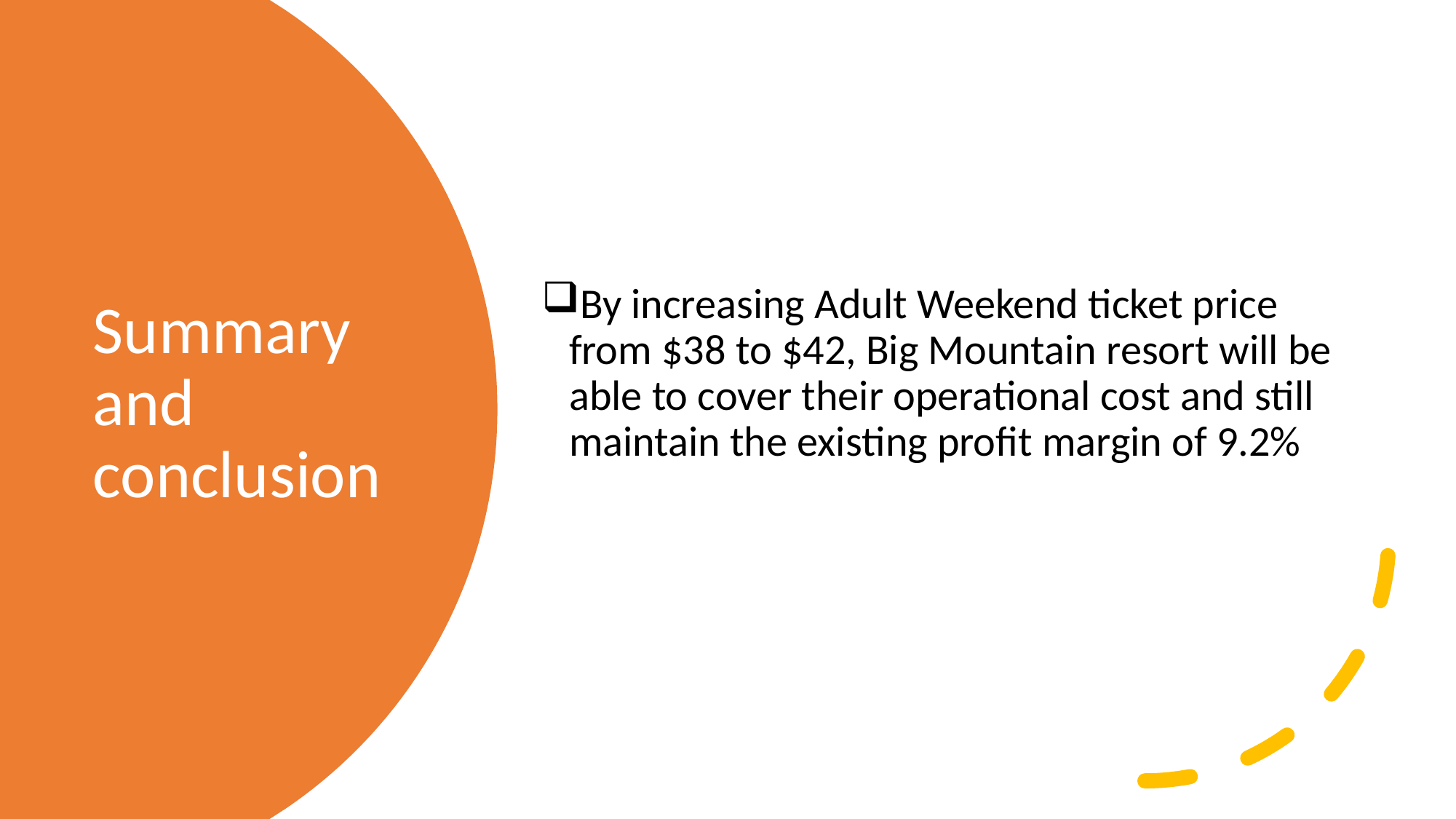

By increasing Adult Weekend ticket price from $38 to $42, Big Mountain resort will be able to cover their operational cost and still maintain the existing profit margin of 9.2%

# Summary and conclusion